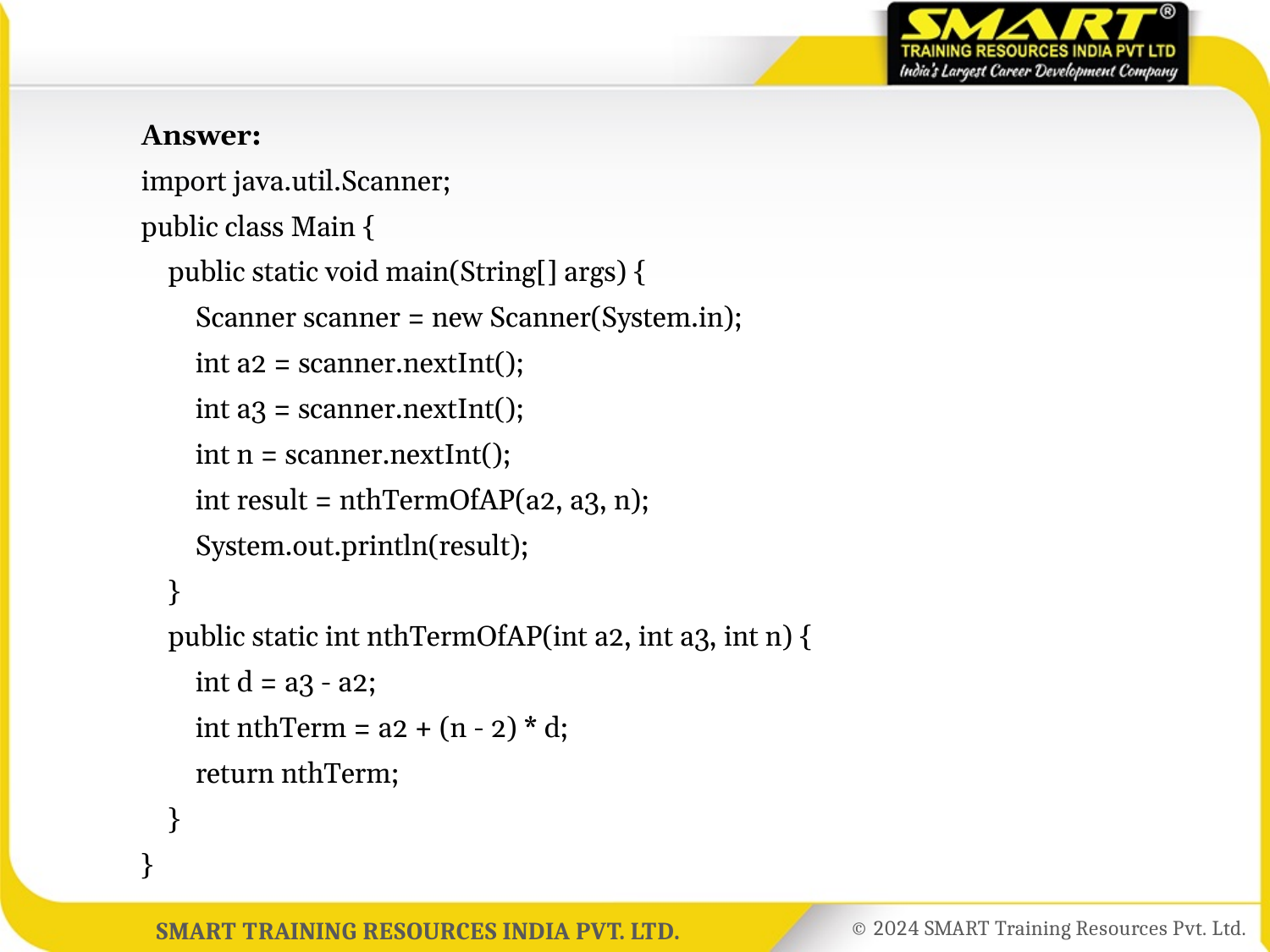

Answer:
	import java.util.Scanner;
	public class Main {
	    public static void main(String[] args) {
	        Scanner scanner = new Scanner(System.in);
	        int a2 = scanner.nextInt();
	        int a3 = scanner.nextInt();
	        int n = scanner.nextInt();
	        int result = nthTermOfAP(a2, a3, n);
	        System.out.println(result);
	    }
	    public static int nthTermOfAP(int a2, int a3, int n) {
	        int d = a3 - a2;
	        int nthTerm = a2 + (n - 2) * d;
	        return nthTerm;
	    }
	}